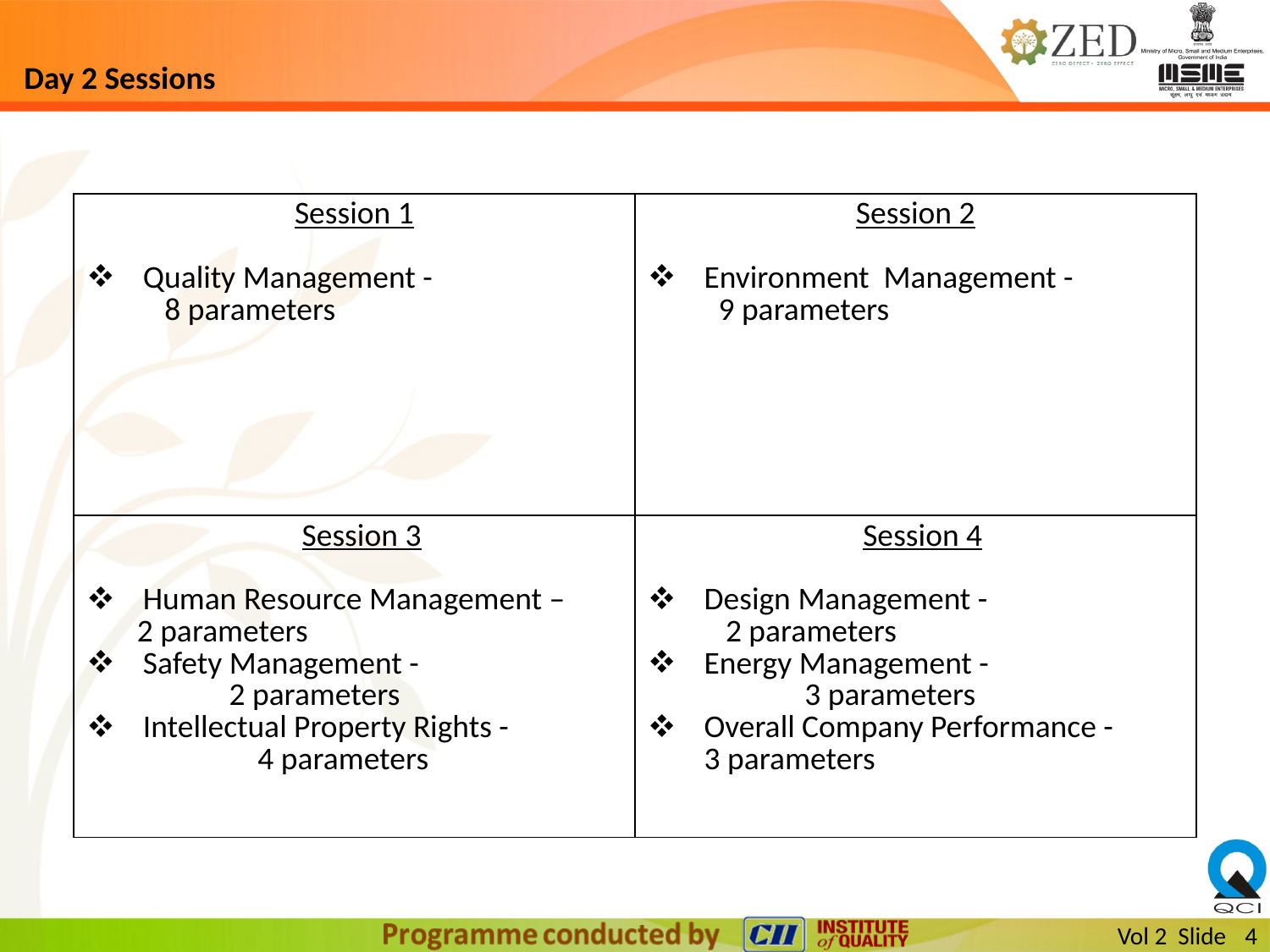

# Day 2 Sessions
| Session 1 Quality Management - 8 parameters | Session 2 Environment Management - 9 parameters |
| --- | --- |
| Session 3 Human Resource Management – 2 parameters Safety Management - 2 parameters Intellectual Property Rights - 4 parameters | Session 4 Design Management - 2 parameters Energy Management - 3 parameters Overall Company Performance - 3 parameters |